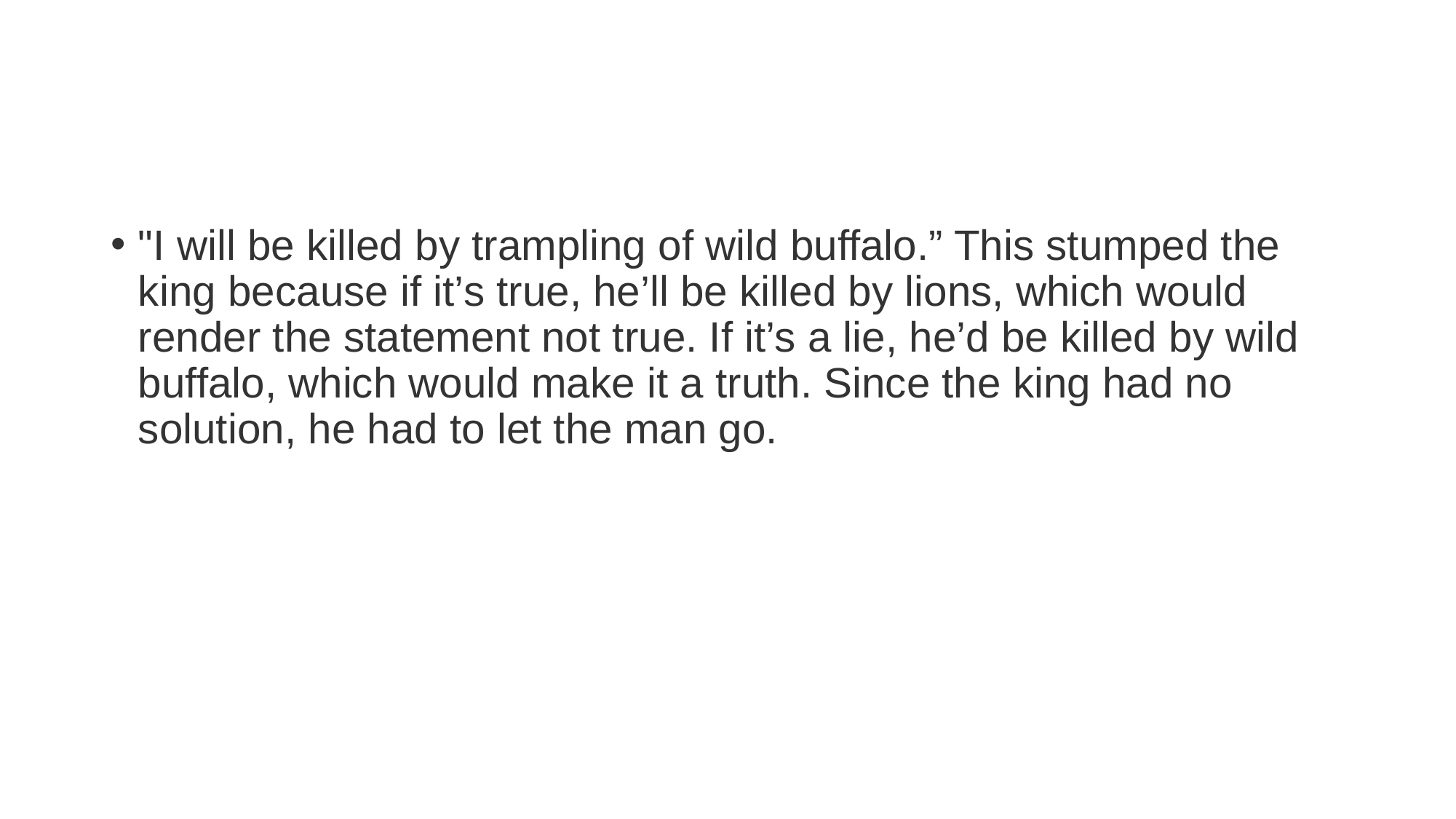

#
"I will be killed by trampling of wild buffalo.” This stumped the king because if it’s true, he’ll be killed by lions, which would render the statement not true. If it’s a lie, he’d be killed by wild buffalo, which would make it a truth. Since the king had no solution, he had to let the man go.